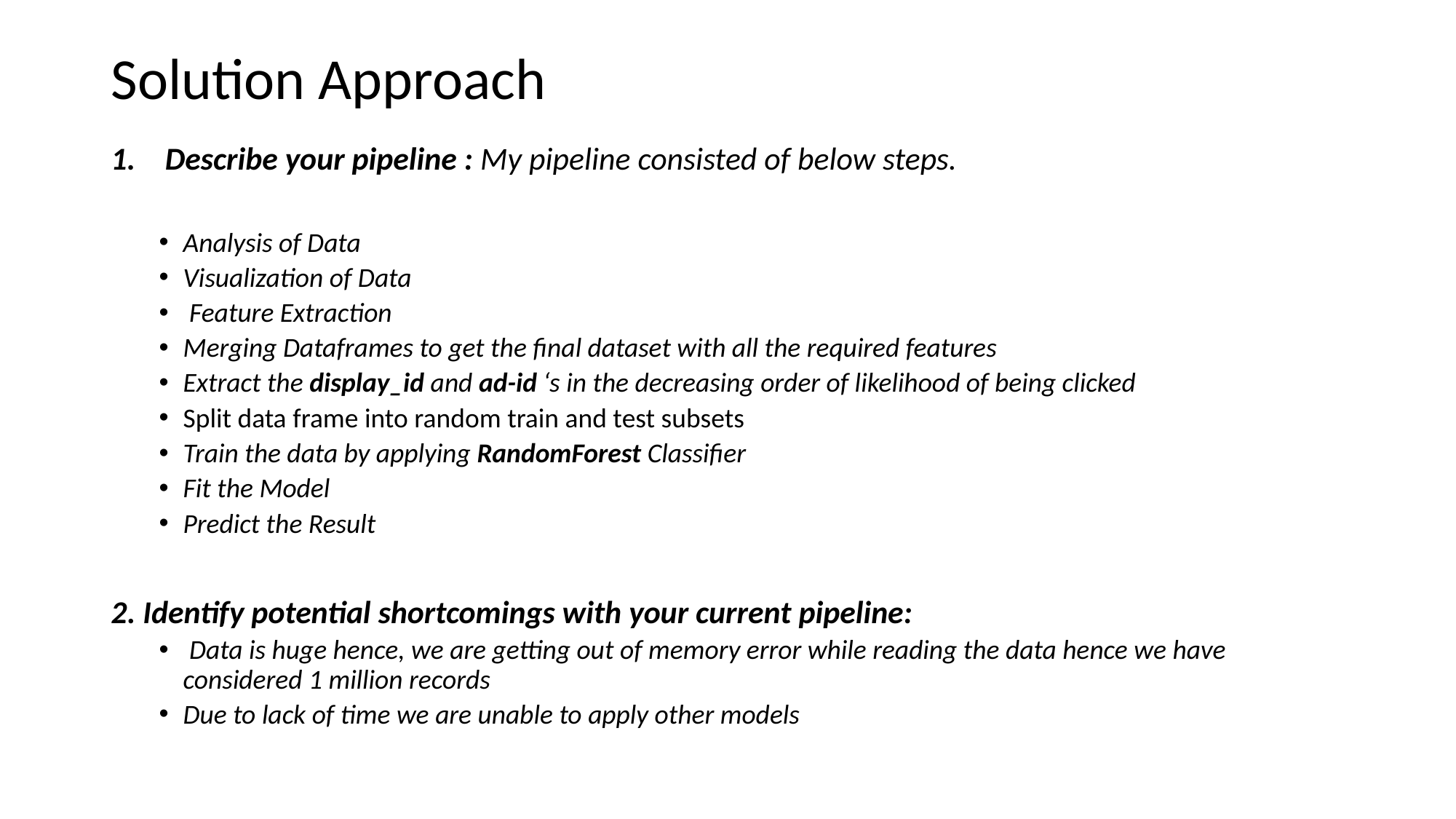

# Solution Approach
Describe your pipeline : My pipeline consisted of below steps.

Analysis of Data
Visualization of Data
 Feature Extraction
Merging Dataframes to get the final dataset with all the required features
Extract the display_id and ad-id ‘s in the decreasing order of likelihood of being clicked
Split data frame into random train and test subsets
Train the data by applying RandomForest Classifier
Fit the Model
Predict the Result

2. Identify potential shortcomings with your current pipeline:
 Data is huge hence, we are getting out of memory error while reading the data hence we have considered 1 million records
Due to lack of time we are unable to apply other models